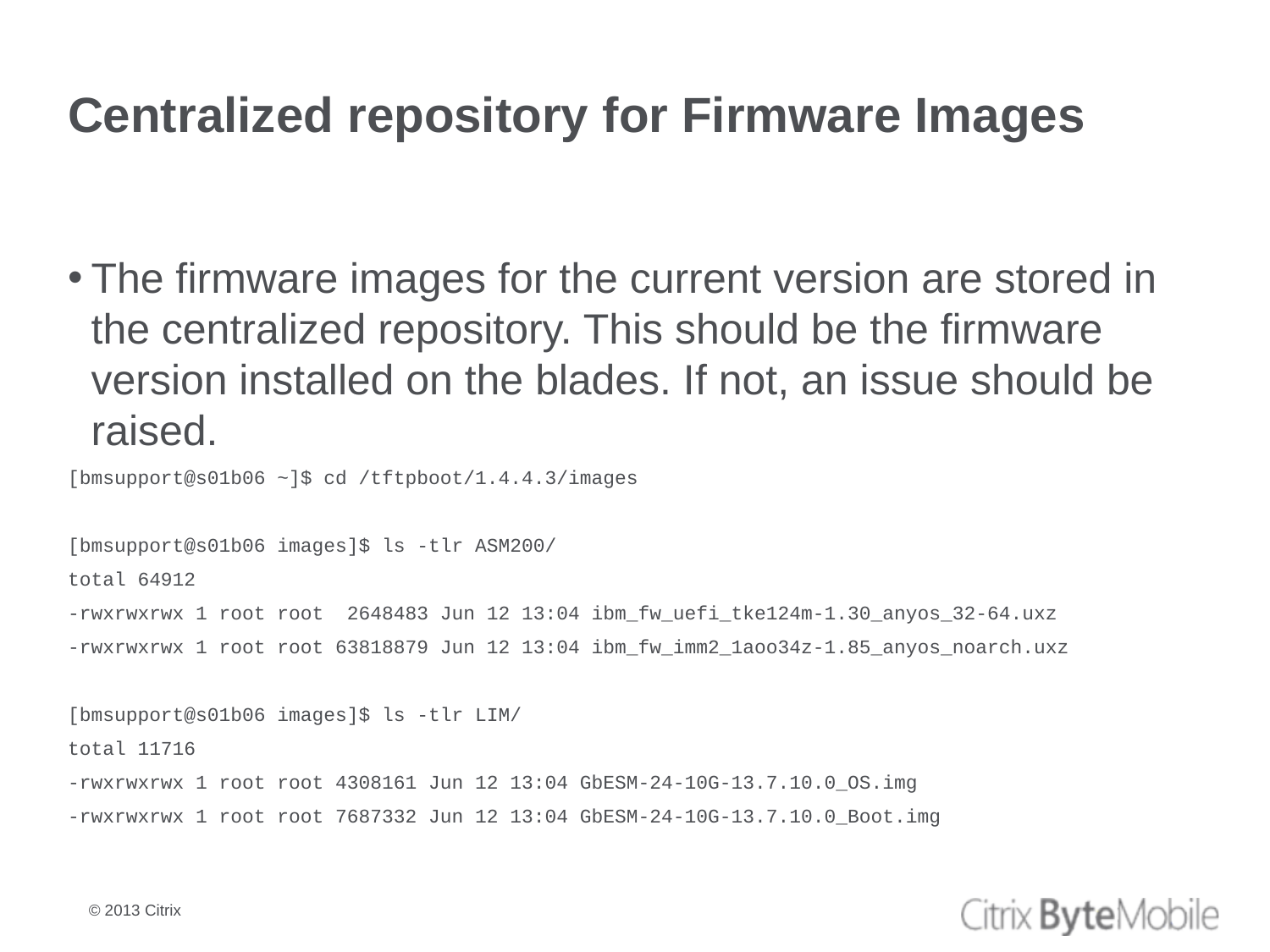

# Centralized repository for Firmware Images
The firmware images for the current version are stored in the centralized repository. This should be the firmware version installed on the blades. If not, an issue should be raised.
[bmsupport@s01b06 ~]$ cd /tftpboot/1.4.4.3/images

[bmsupport@s01b06 images]$ ls -tlr ASM200/
total 64912
-rwxrwxrwx 1 root root  2648483 Jun 12 13:04 ibm_fw_uefi_tke124m-1.30_anyos_32-64.uxz
-rwxrwxrwx 1 root root 63818879 Jun 12 13:04 ibm_fw_imm2_1aoo34z-1.85_anyos_noarch.uxz

[bmsupport@s01b06 images]$ ls -tlr LIM/
total 11716
-rwxrwxrwx 1 root root 4308161 Jun 12 13:04 GbESM-24-10G-13.7.10.0_OS.img
-rwxrwxrwx 1 root root 7687332 Jun 12 13:04 GbESM-24-10G-13.7.10.0_Boot.img